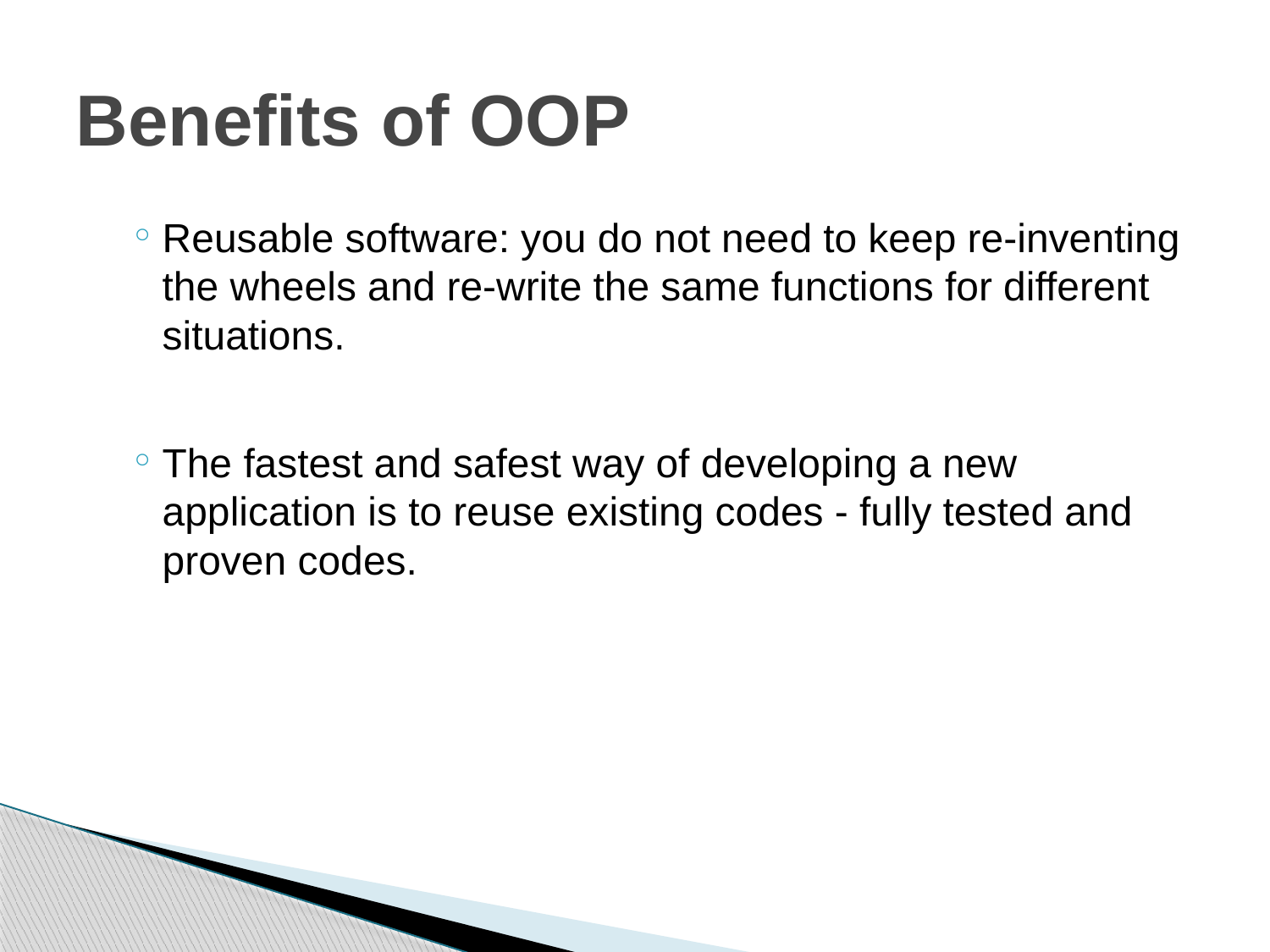

# Benefits of OOP
Reusable software: you do not need to keep re-inventing the wheels and re-write the same functions for different situations.

The fastest and safest way of developing a new application is to reuse existing codes - fully tested and proven codes.